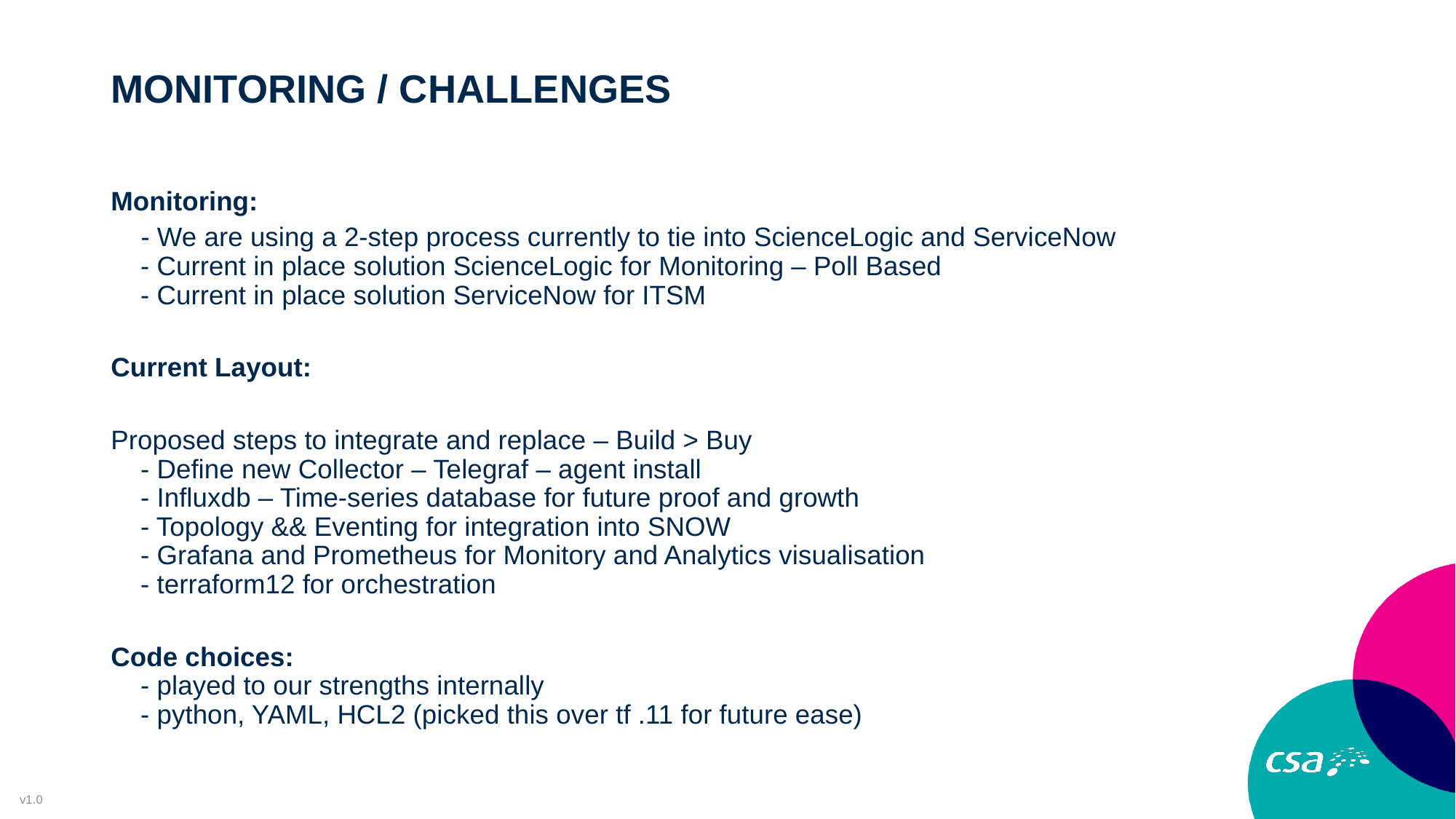

# Monitoring / challenges

Monitoring:
    - We are using a 2-step process currently to tie into ScienceLogic and ServiceNow
    - Current in place solution ScienceLogic for Monitoring – Poll Based
    - Current in place solution ServiceNow for ITSM

Current Layout:

Proposed steps to integrate and replace – Build > Buy
    - Define new Collector – Telegraf – agent install
    - Influxdb – Time-series database for future proof and growth
    - Topology && Eventing for integration into SNOW
    - Grafana and Prometheus for Monitory and Analytics visualisation
    - terraform12 for orchestration

Code choices:
    - played to our strengths internally
    - python, YAML, HCL2 (picked this over tf .11 for future ease)

v1.0